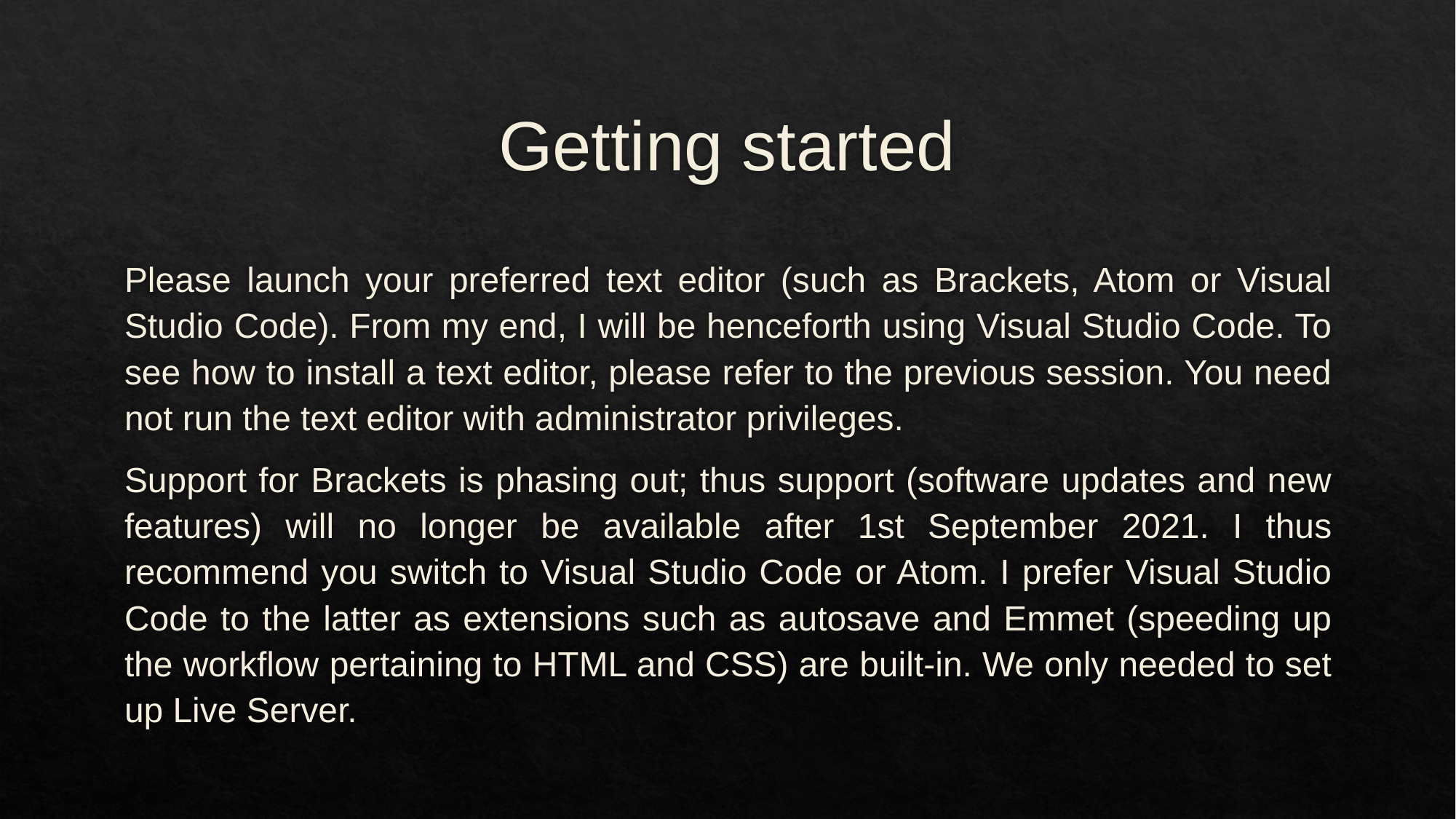

# Getting started
Please launch your preferred text editor (such as Brackets, Atom or Visual Studio Code). From my end, I will be henceforth using Visual Studio Code. To see how to install a text editor, please refer to the previous session. You need not run the text editor with administrator privileges.
Support for Brackets is phasing out; thus support (software updates and new features) will no longer be available after 1st September 2021. I thus recommend you switch to Visual Studio Code or Atom. I prefer Visual Studio Code to the latter as extensions such as autosave and Emmet (speeding up the workflow pertaining to HTML and CSS) are built-in. We only needed to set up Live Server.